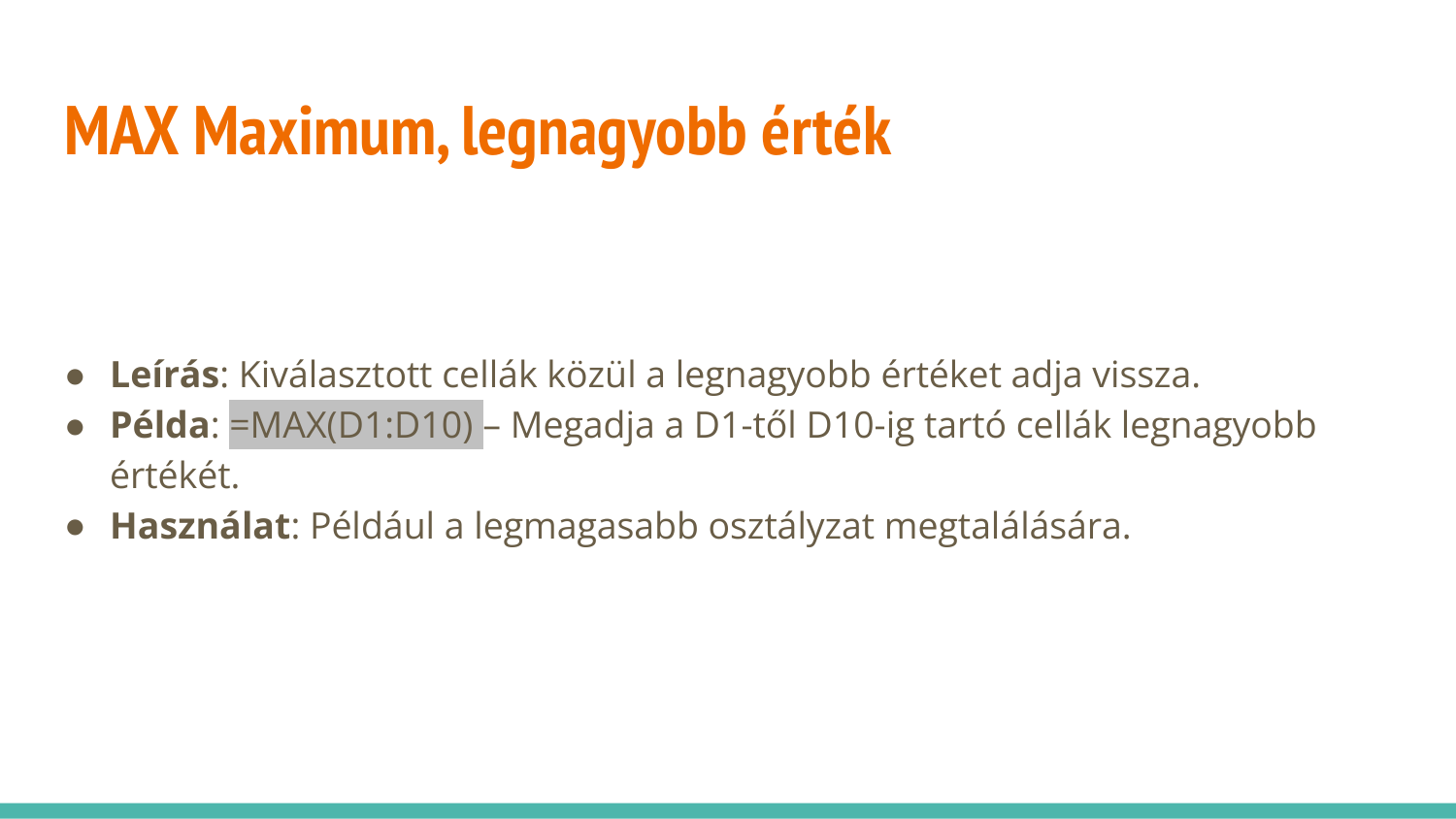

# MAX Maximum, legnagyobb érték
Leírás: Kiválasztott cellák közül a legnagyobb értéket adja vissza.
Példa: =MAX(D1:D10) – Megadja a D1-től D10-ig tartó cellák legnagyobb értékét.
Használat: Például a legmagasabb osztályzat megtalálására.